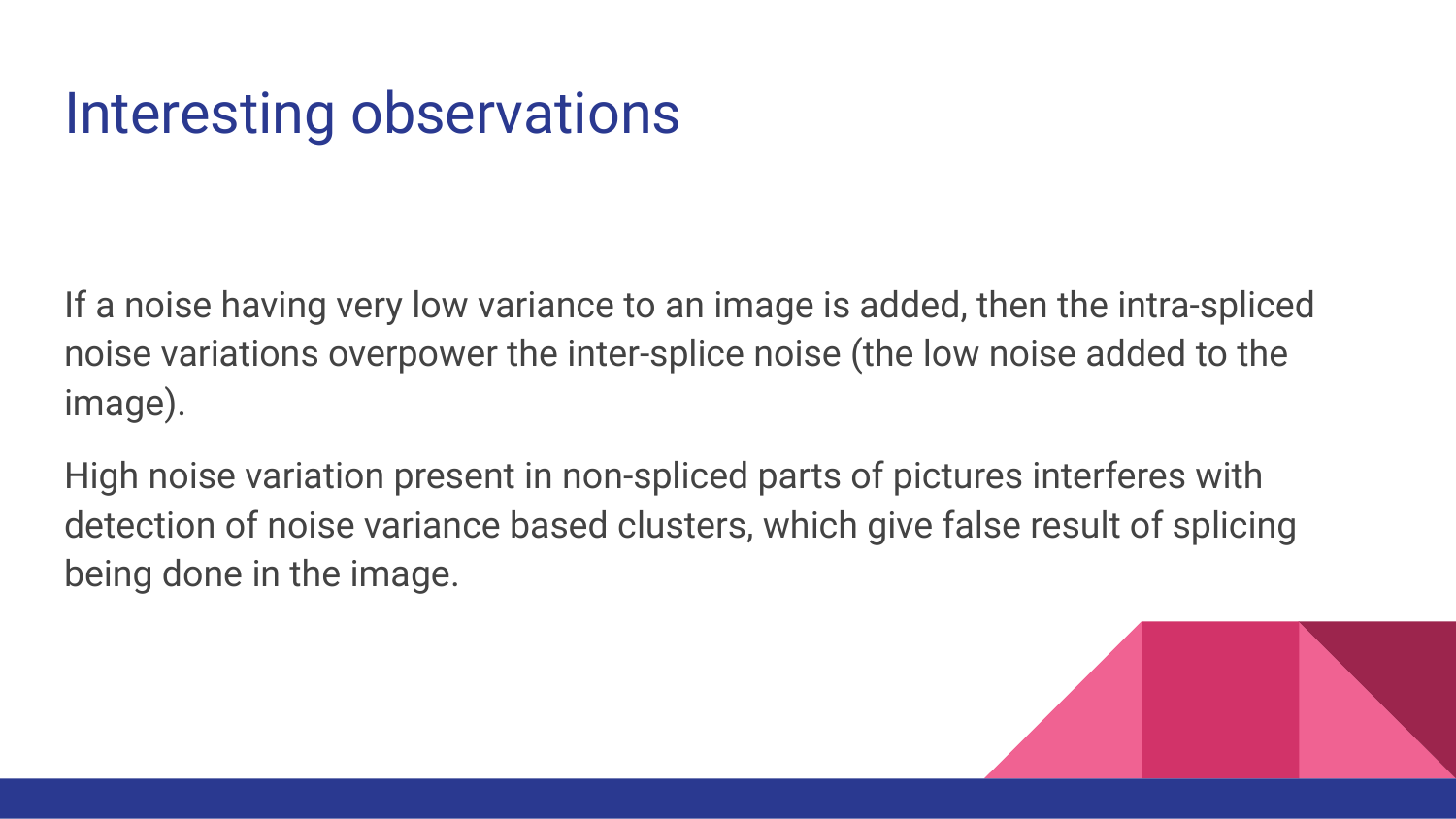

# Interesting observations

If a noise having very low variance to an image is added, then the intra-spliced noise variations overpower the inter-splice noise (the low noise added to the image).
High noise variation present in non-spliced parts of pictures interferes with detection of noise variance based clusters, which give false result of splicing being done in the image.